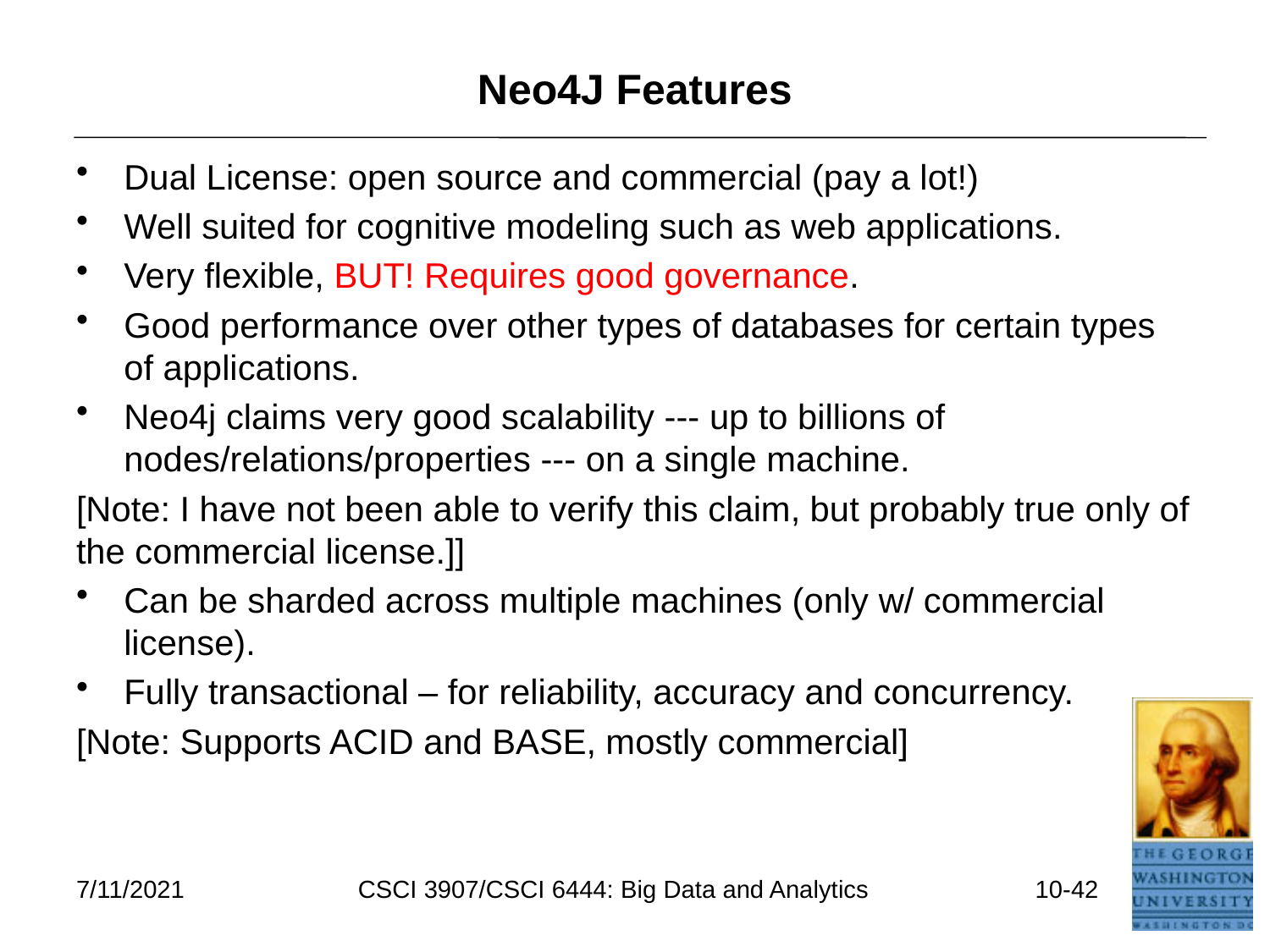

# Neo4J Features
Dual License: open source and commercial (pay a lot!)
Well suited for cognitive modeling such as web applications.
Very flexible, BUT! Requires good governance.
Good performance over other types of databases for certain types of applications.
Neo4j claims very good scalability --- up to billions of nodes/relations/properties --- on a single machine.
[Note: I have not been able to verify this claim, but probably true only of the commercial license.]]
Can be sharded across multiple machines (only w/ commercial license).
Fully transactional – for reliability, accuracy and concurrency.
[Note: Supports ACID and BASE, mostly commercial]

7/11/2021
CSCI 3907/CSCI 6444: Big Data and Analytics
10-42